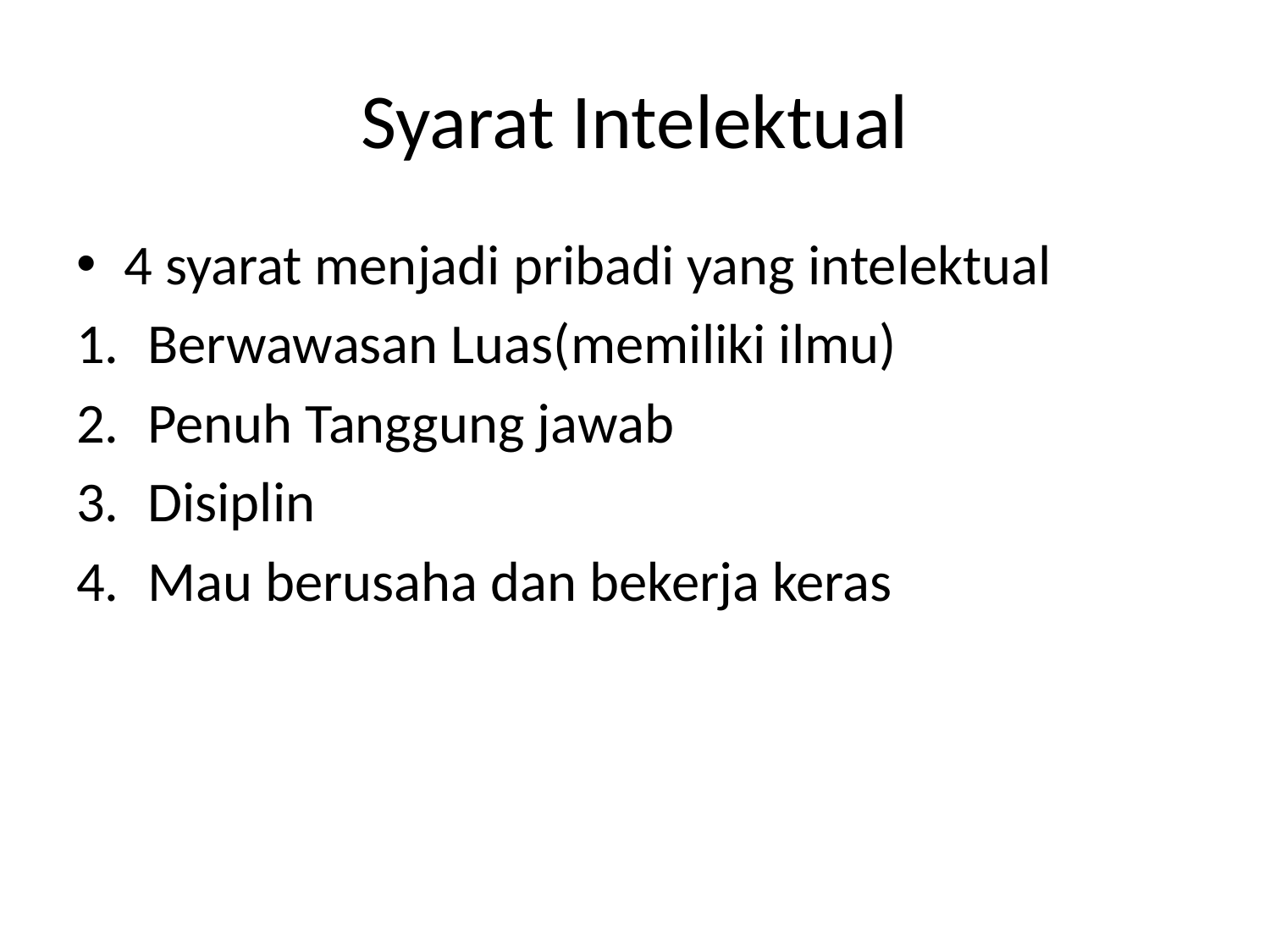

# Syarat Intelektual
4 syarat menjadi pribadi yang intelektual
Berwawasan Luas(memiliki ilmu)
Penuh Tanggung jawab
Disiplin
Mau berusaha dan bekerja keras